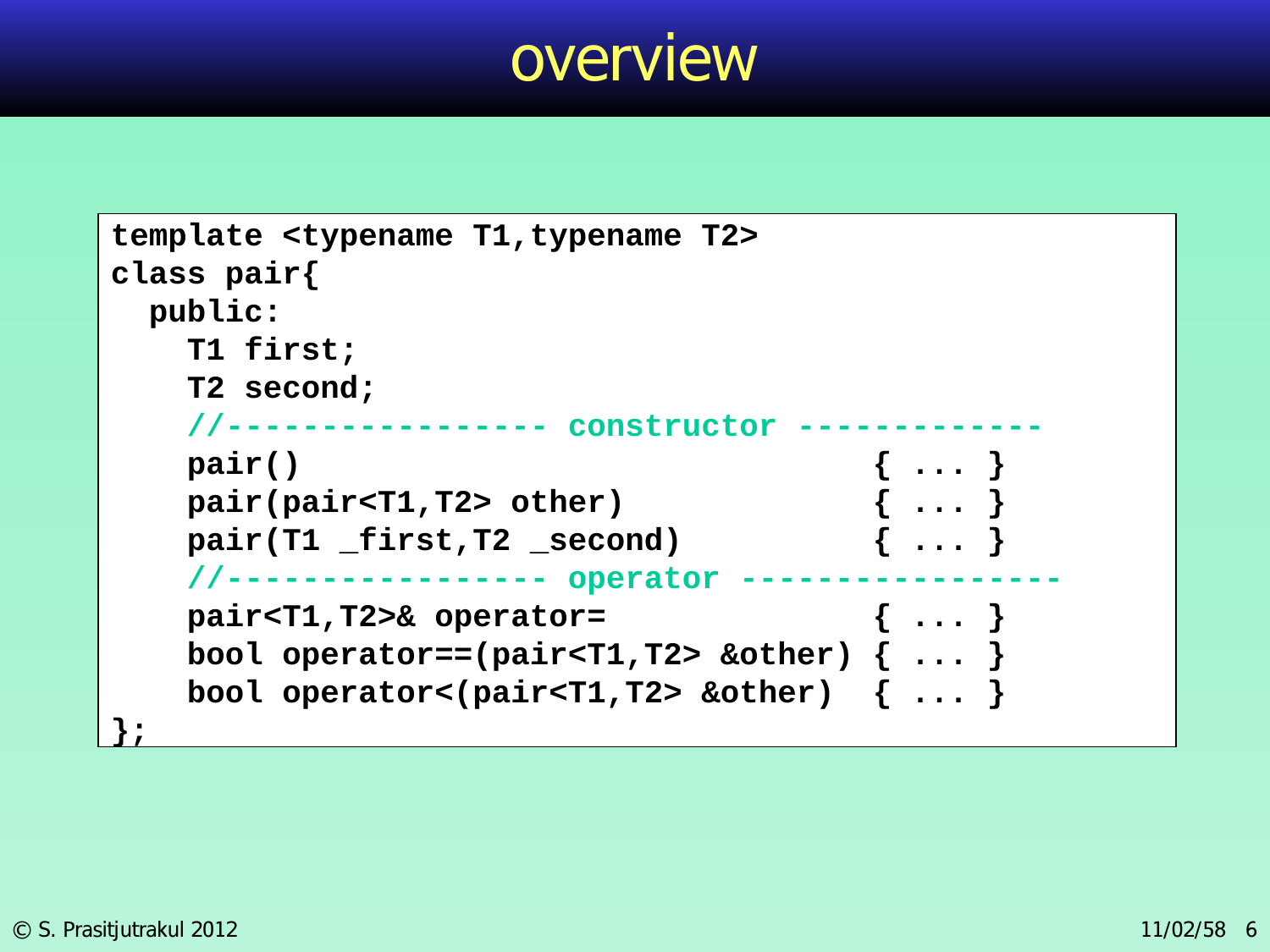

# overview
template <typename T1,typename T2>
class pair{
  public:
    T1 first;
    T2 second;
    //----------------- constructor -------------
    pair() 					{ ... }
    pair(pair<T1,T2> other)		{ ... }
    pair(T1 _first,T2 _second) 		{ ... }
    //----------------- operator -----------------
    pair<T1,T2>& operator=			{ ... }
    bool operator==(pair<T1,T2> &other)	{ ... }
    bool operator<(pair<T1,T2> &other)	{ ... }
};